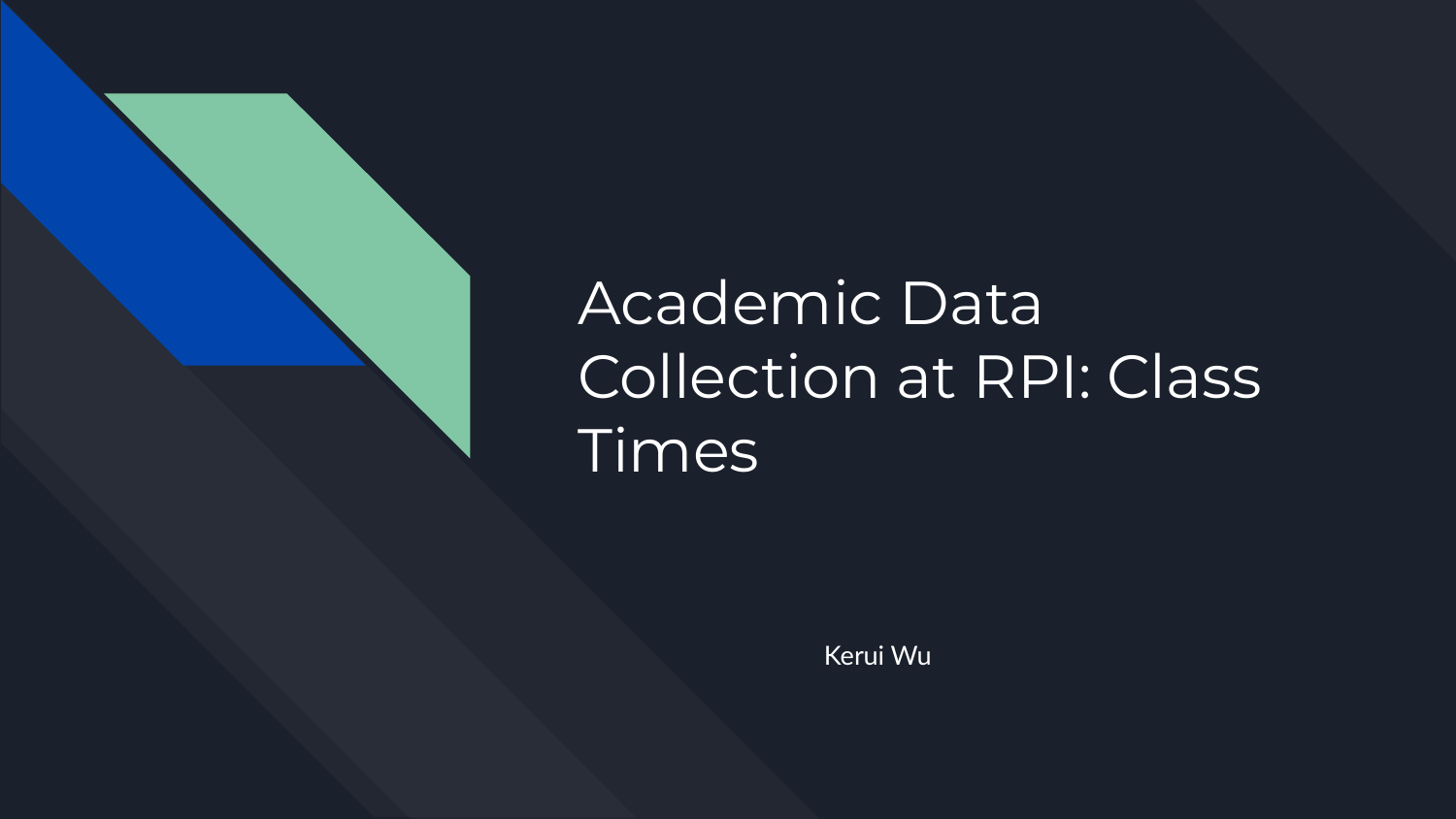

# Academic Data Collection at RPI: Class Times
Kerui Wu